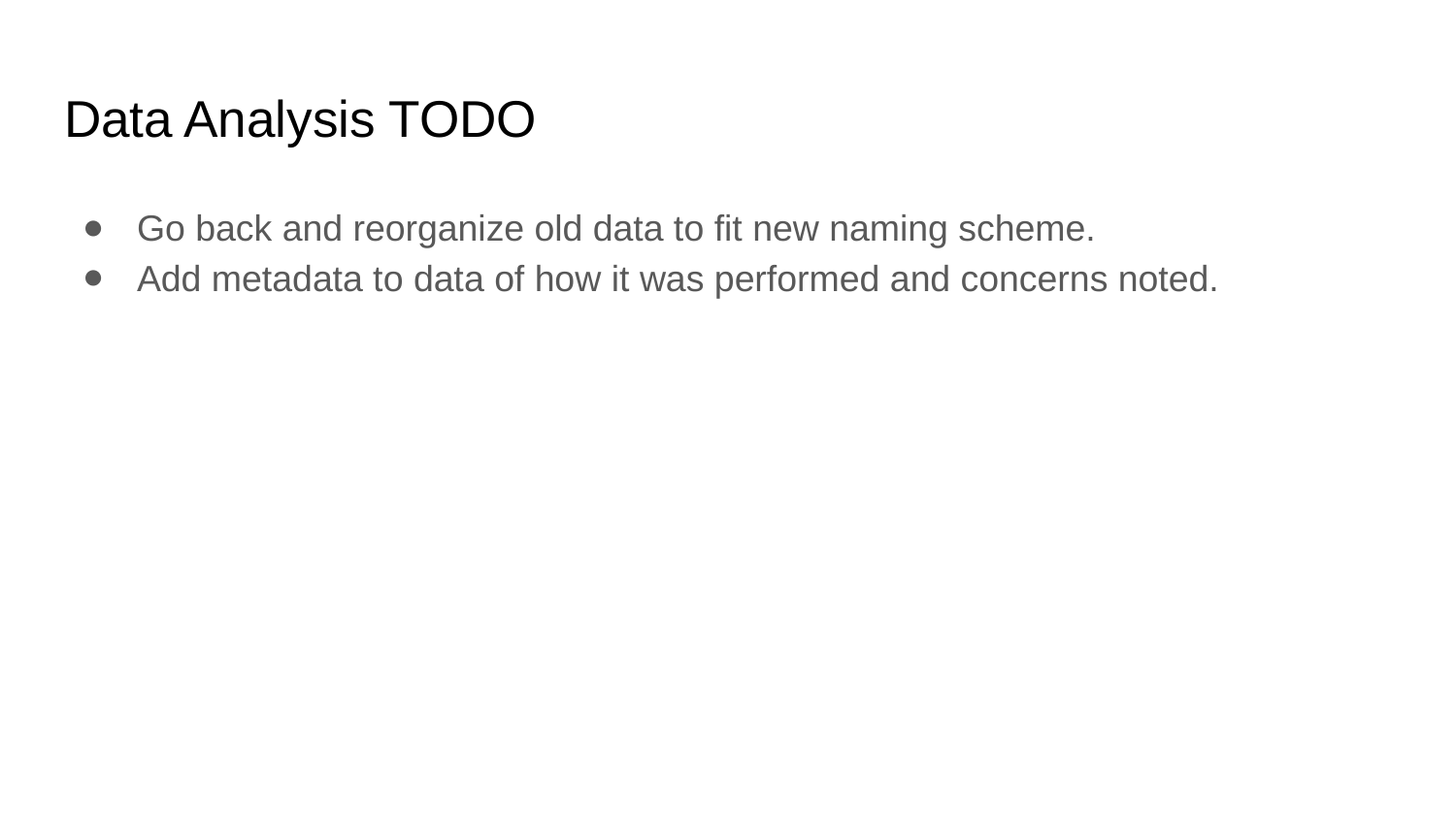

# Data Analysis TODO
Go back and reorganize old data to fit new naming scheme.
Add metadata to data of how it was performed and concerns noted.